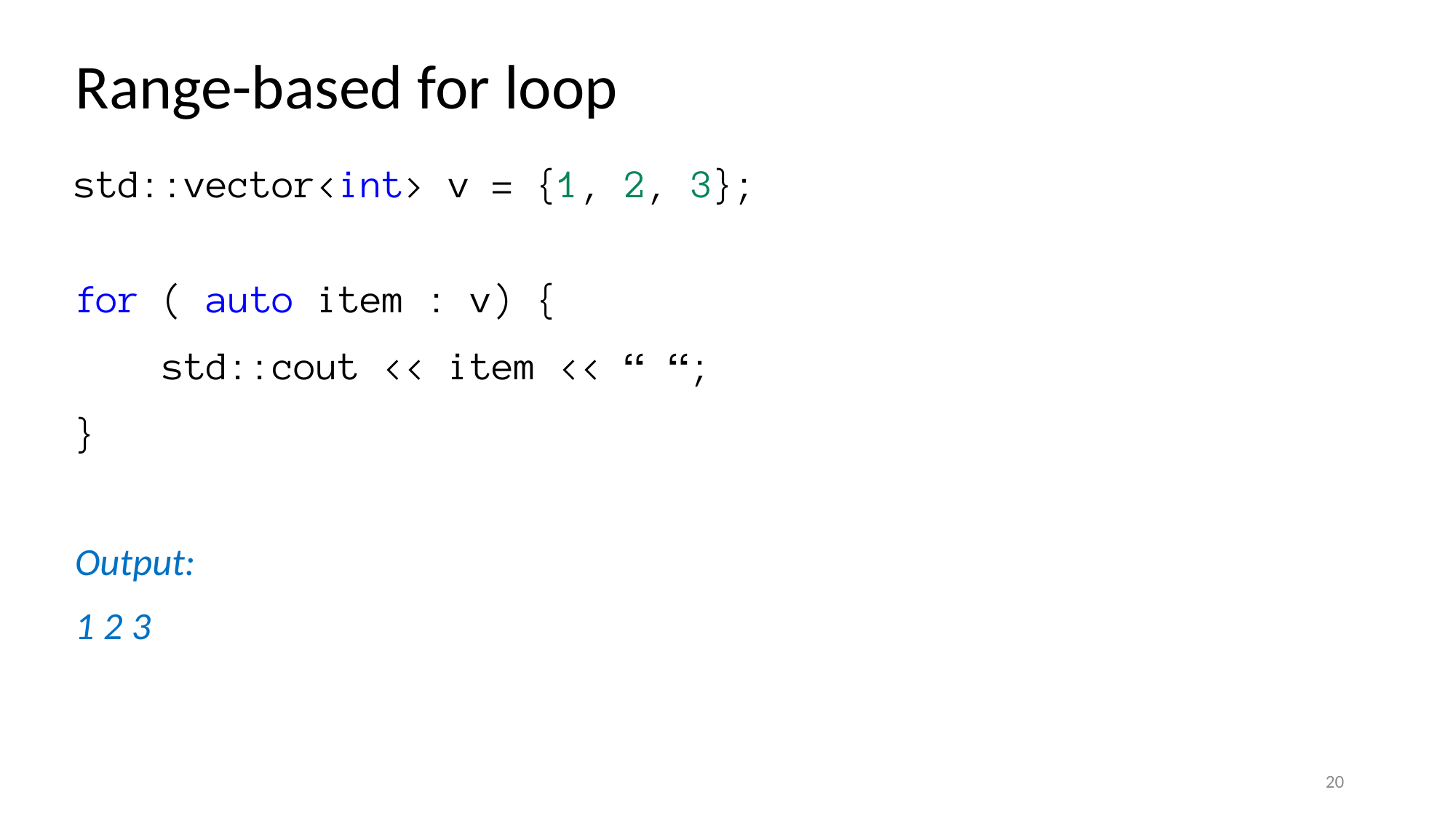

# Range-based for loop
std::vector<int> v = {1, 2, 3};
for ( auto item : v) {
    std::cout << item << “ “;
}

Output:
1 2 3

20